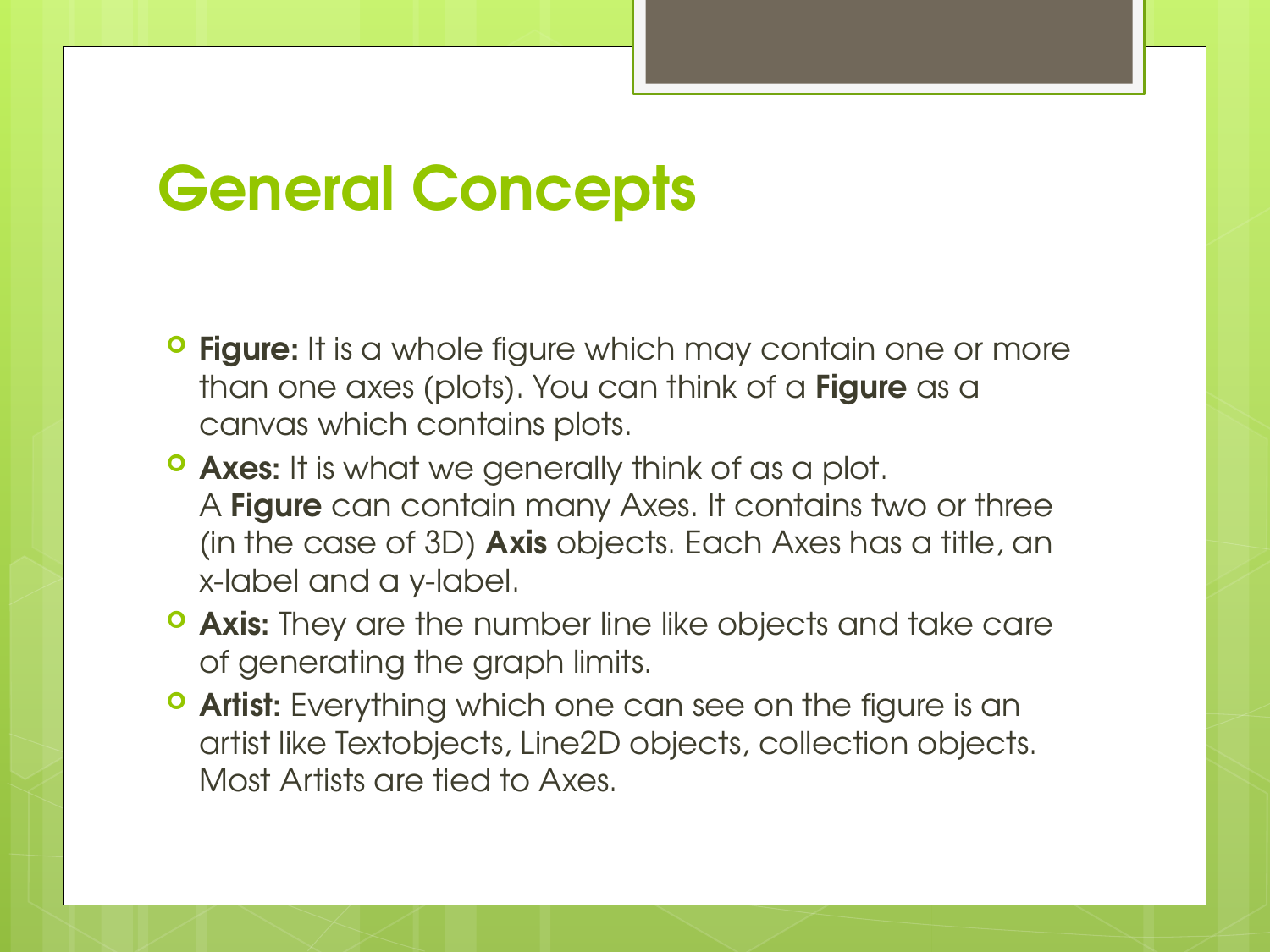

# General Concepts
Figure: It is a whole figure which may contain one or more than one axes (plots). You can think of a Figure as a canvas which contains plots.
Axes: It is what we generally think of as a plot. A Figure can contain many Axes. It contains two or three (in the case of 3D) Axis objects. Each Axes has a title, an x-label and a y-label.
Axis: They are the number line like objects and take care of generating the graph limits.
Artist: Everything which one can see on the figure is an artist like Textobjects, Line2D objects, collection objects. Most Artists are tied to Axes.